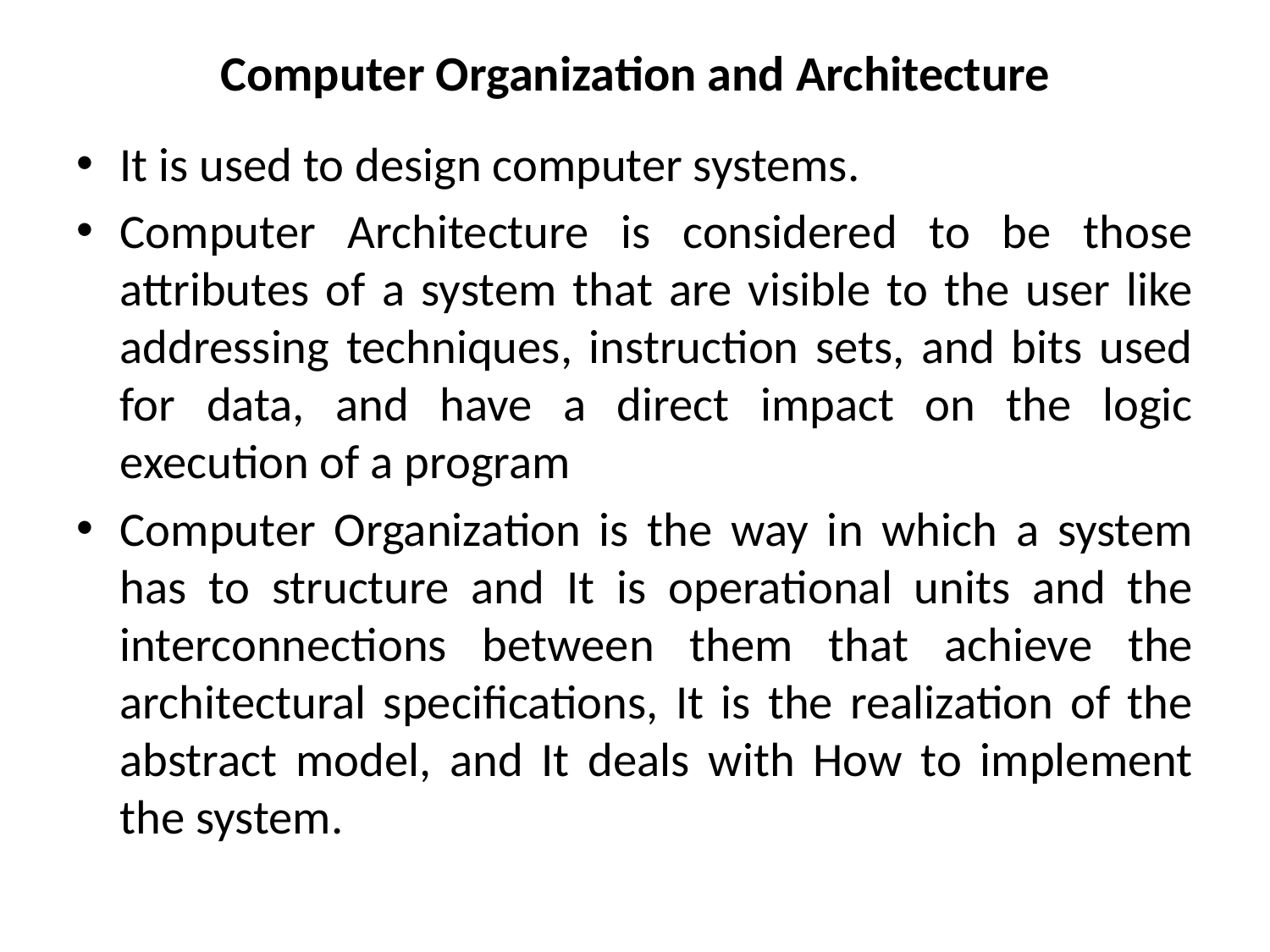

# Computer Organization and Architecture
It is used to design computer systems.
Computer Architecture is considered to be those attributes of a system that are visible to the user like addressing techniques, instruction sets, and bits used for data, and have a direct impact on the logic execution of a program
Computer Organization is the way in which a system has to structure and It is operational units and the interconnections between them that achieve the architectural specifications, It is the realization of the abstract model, and It deals with How to implement the system.